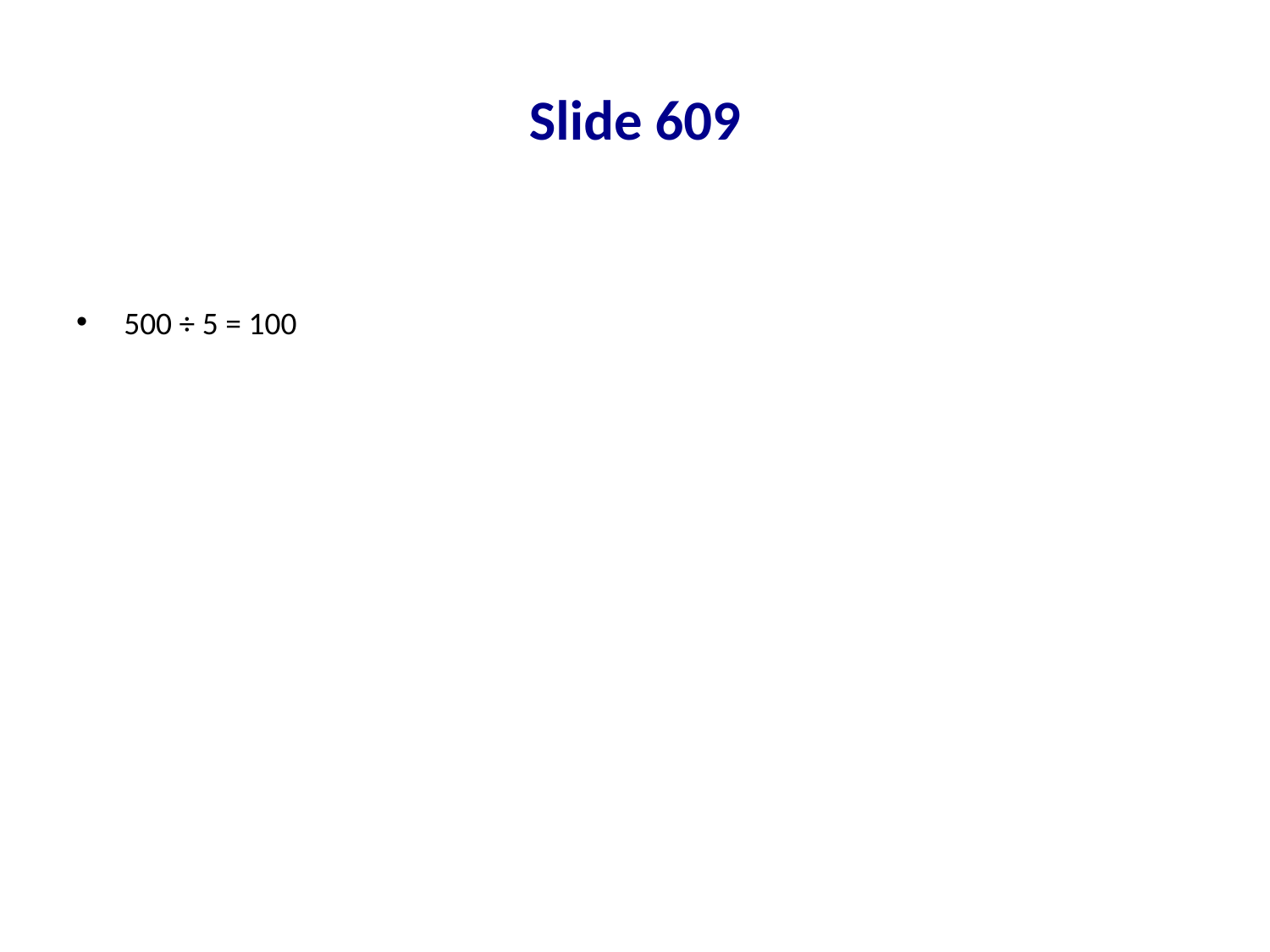

# Slide 609

500 ÷ 5 = 100